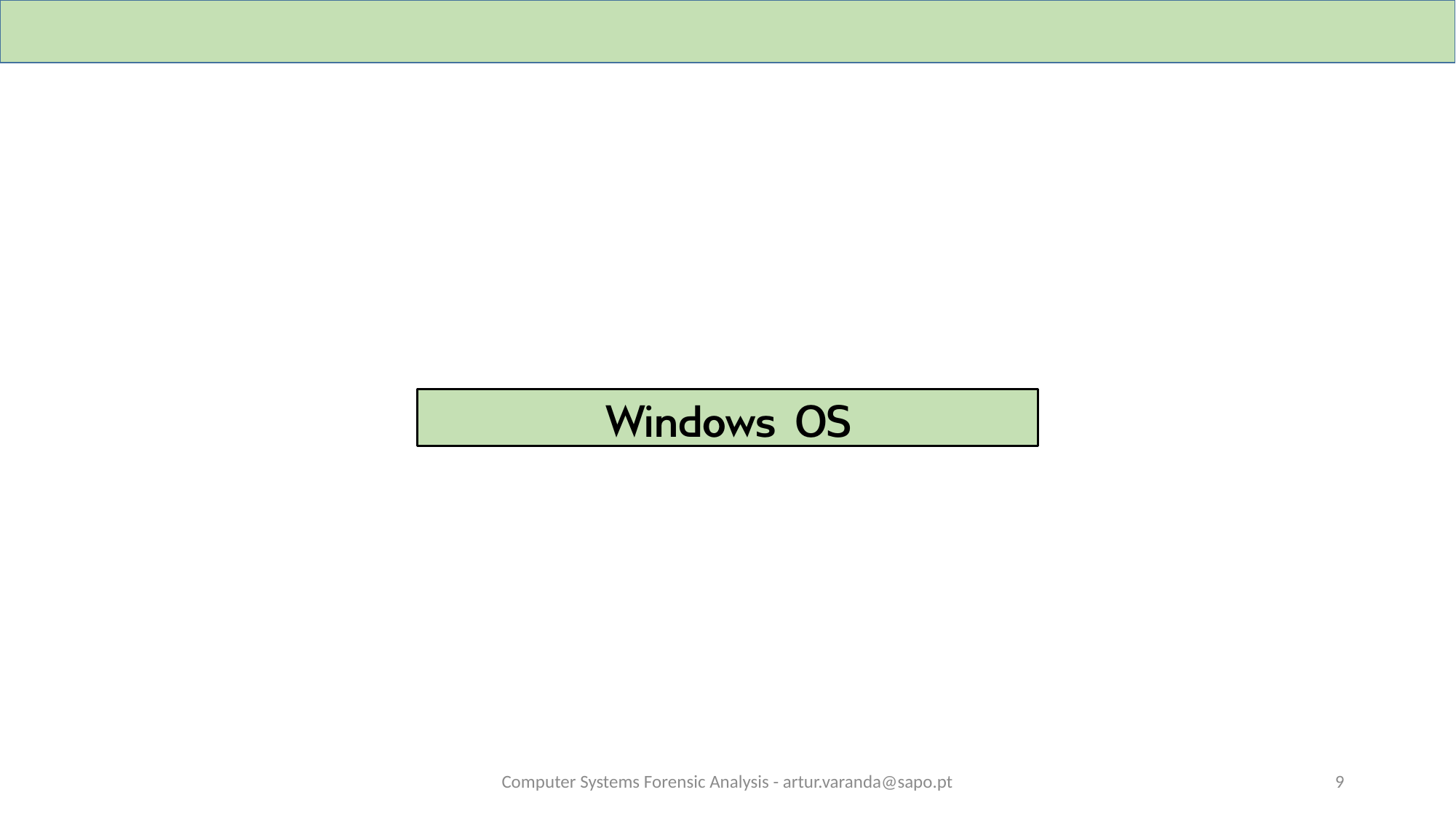

Windows OS
Computer Systems Forensic Analysis - artur.varanda@sapo.pt
9